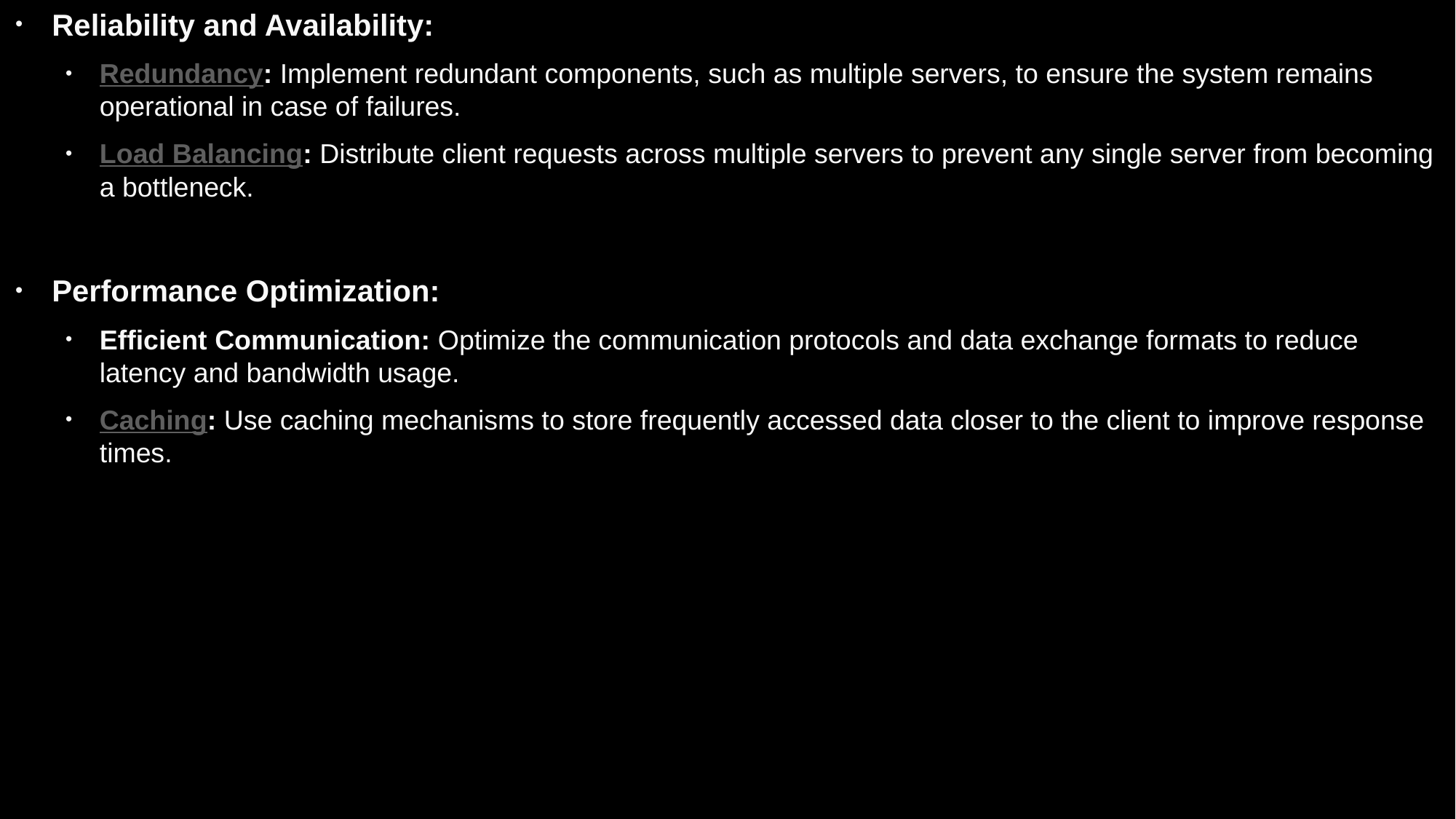

Reliability and Availability:
Redundancy: Implement redundant components, such as multiple servers, to ensure the system remains operational in case of failures.
Load Balancing: Distribute client requests across multiple servers to prevent any single server from becoming a bottleneck.

Performance Optimization:
Efficient Communication: Optimize the communication protocols and data exchange formats to reduce latency and bandwidth usage.
Caching: Use caching mechanisms to store frequently accessed data closer to the client to improve response times.